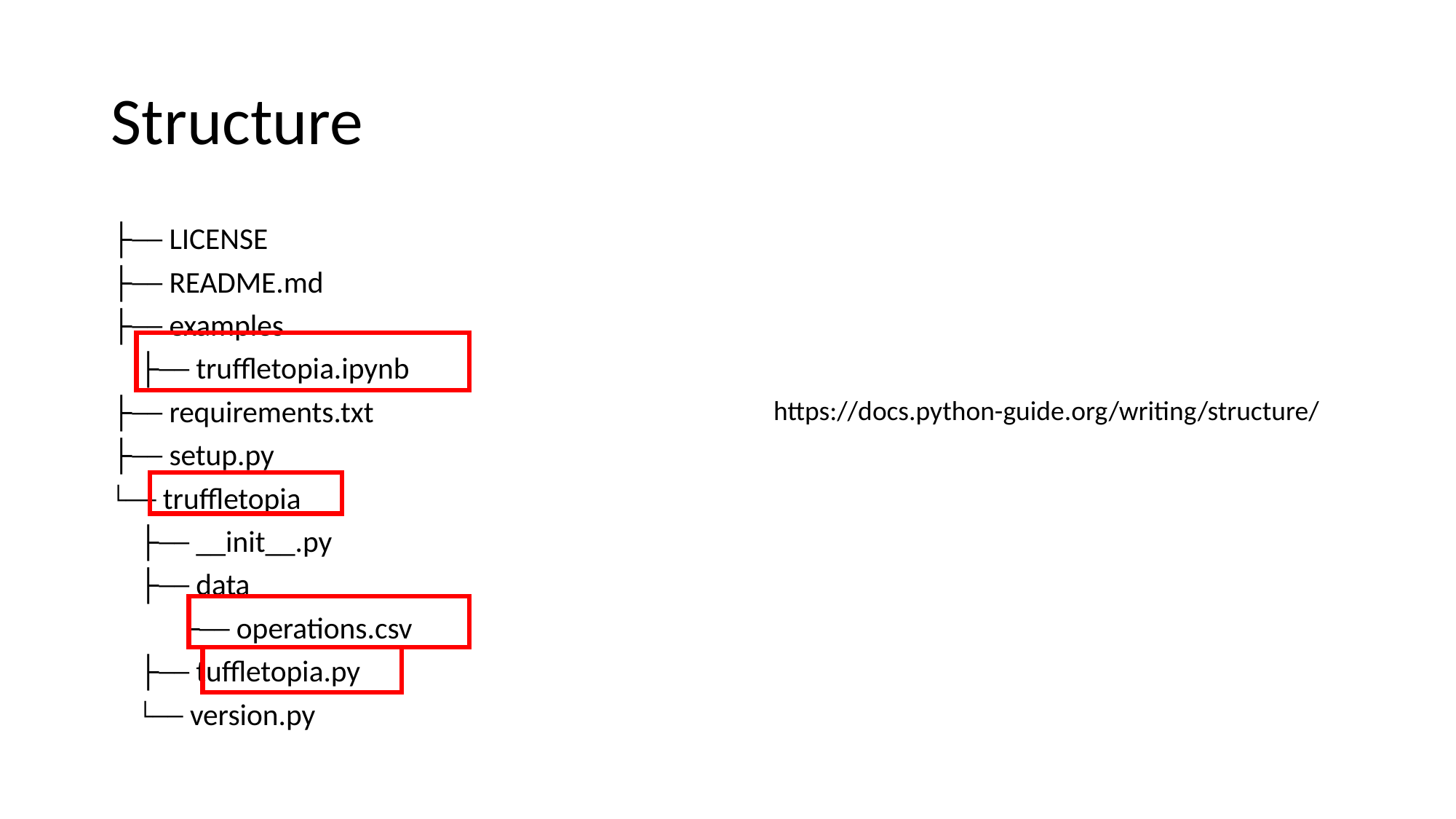

# Structure
├── LICENSE
├── README.md
├── examples
    ├── truffletopia.ipynb
├── requirements.txt
├── setup.py
└── truffletopia
    ├── __init__.py
    ├── data
          ├── operations.csv
    ├── tuffletopia.py
    └── version.py

https://docs.python-guide.org/writing/structure/